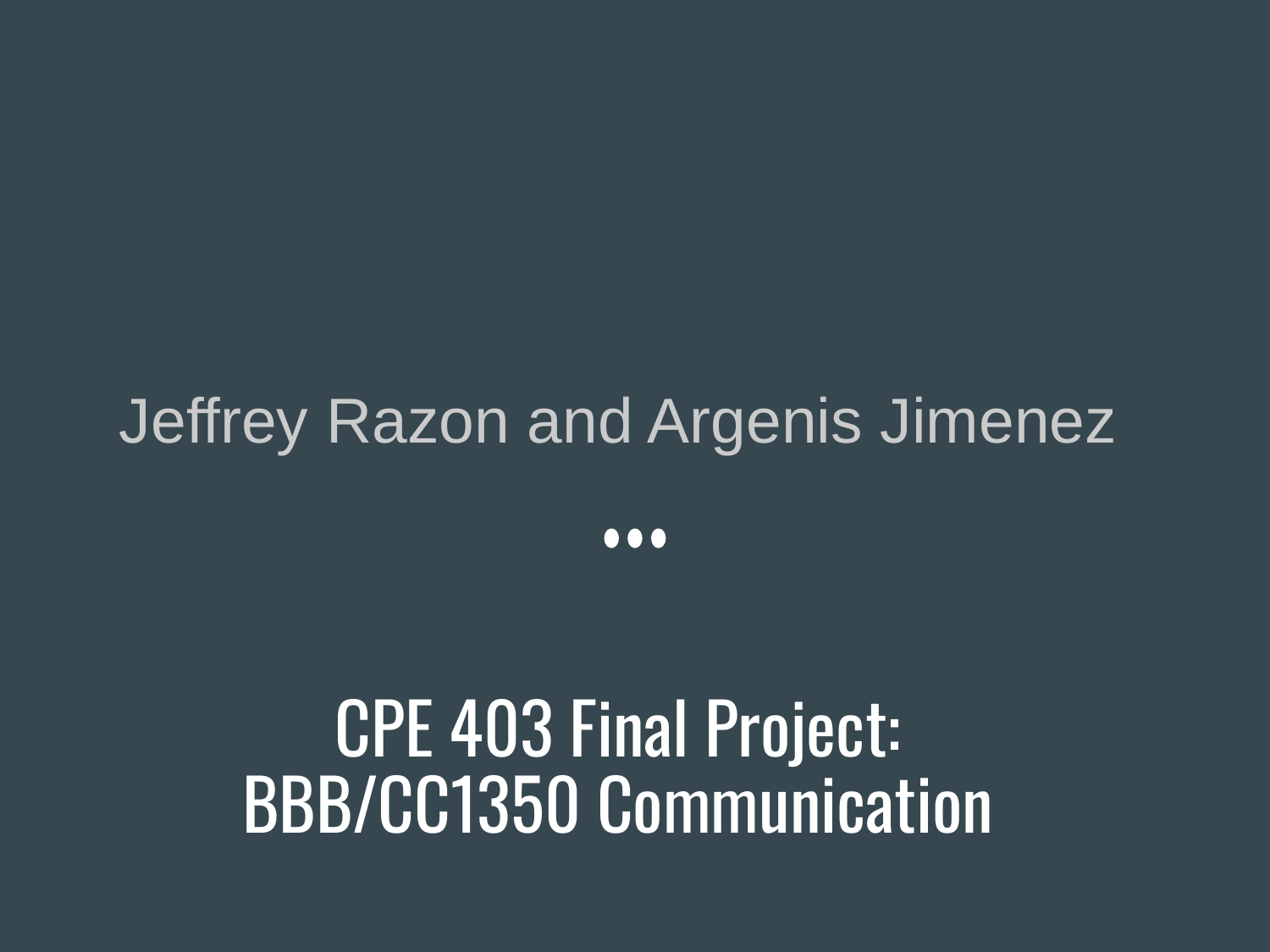

Jeffrey Razon and Argenis Jimenez
# CPE 403 Final Project:
BBB/CC1350 Communication